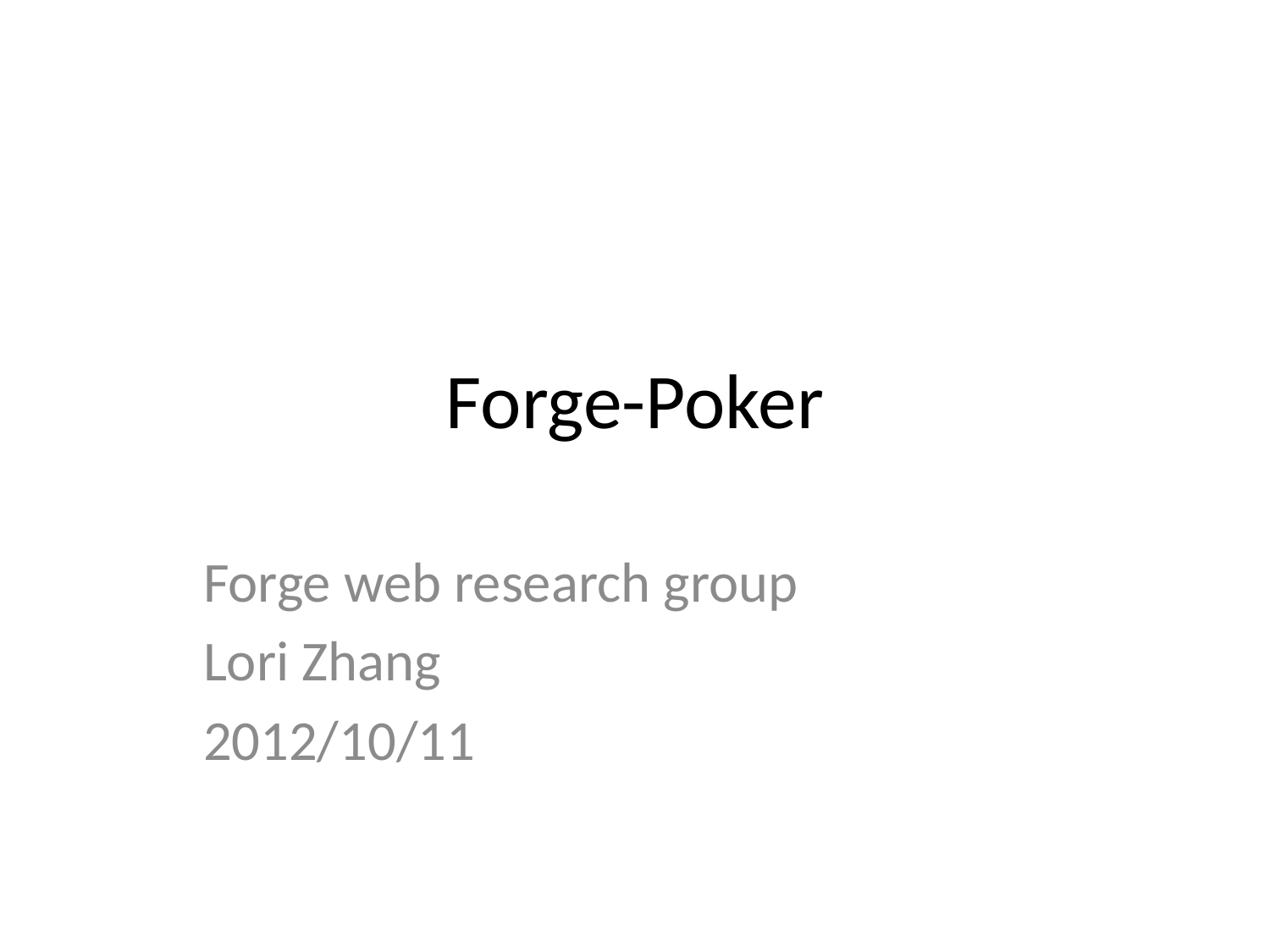

# Forge-Poker
Forge web research group
Lori Zhang
2012/10/11